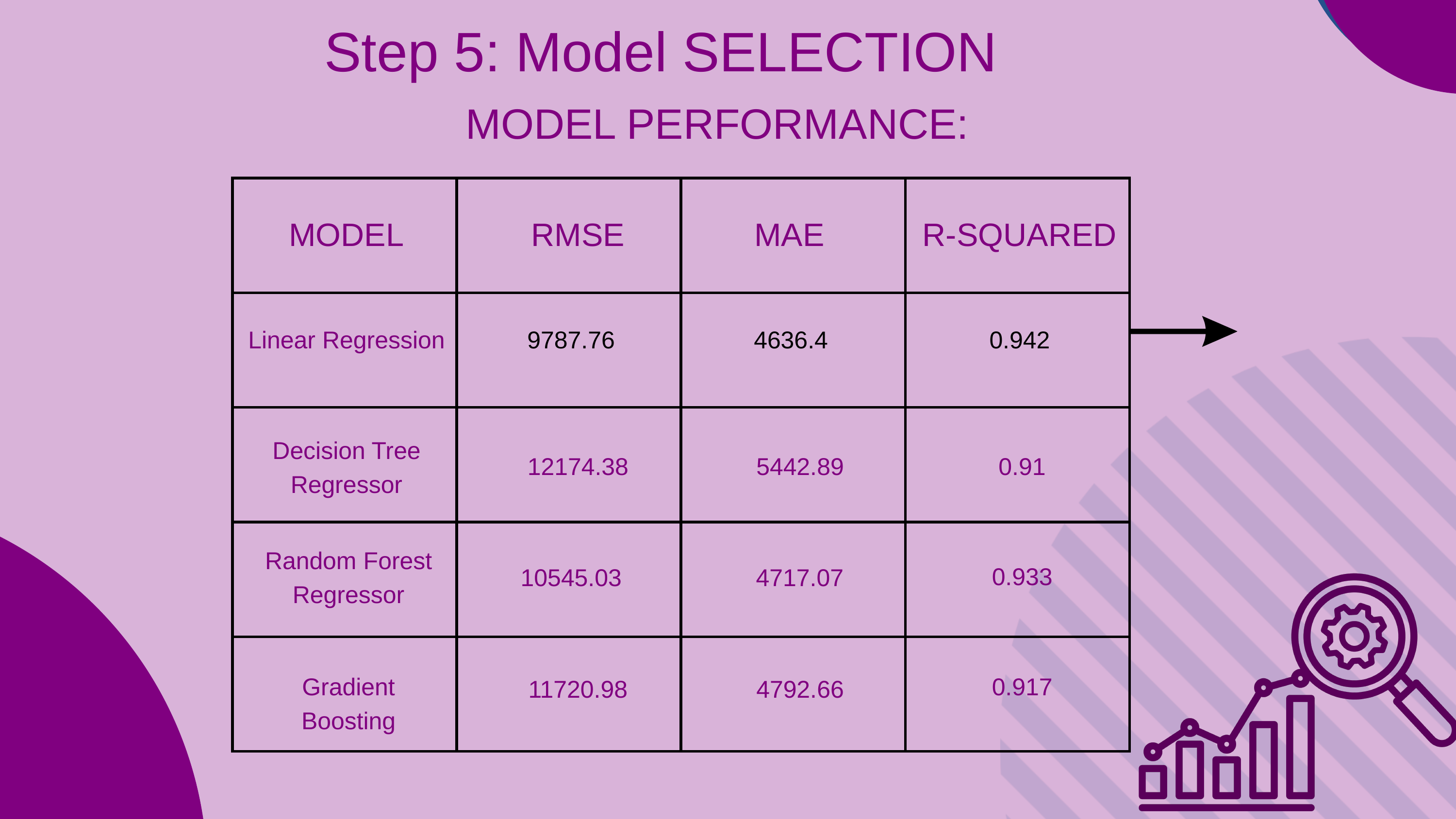

Step 5: Model SELECTION
MODEL PERFORMANCE:
|  |  |  |  |
| --- | --- | --- | --- |
|  |  |  |  |
|  |  |  |  |
|  |  |  |  |
|  |  |  |  |
MODEL
RMSE
MAE
R-SQUARED

Linear Regression
9787.76
4636.4
0.942

Decision Tree Regressor
12174.38
5442.89
0.91

Random Forest Regressor
0.933
10545.03
4717.07

Gradient Boosting
0.917
11720.98
4792.66